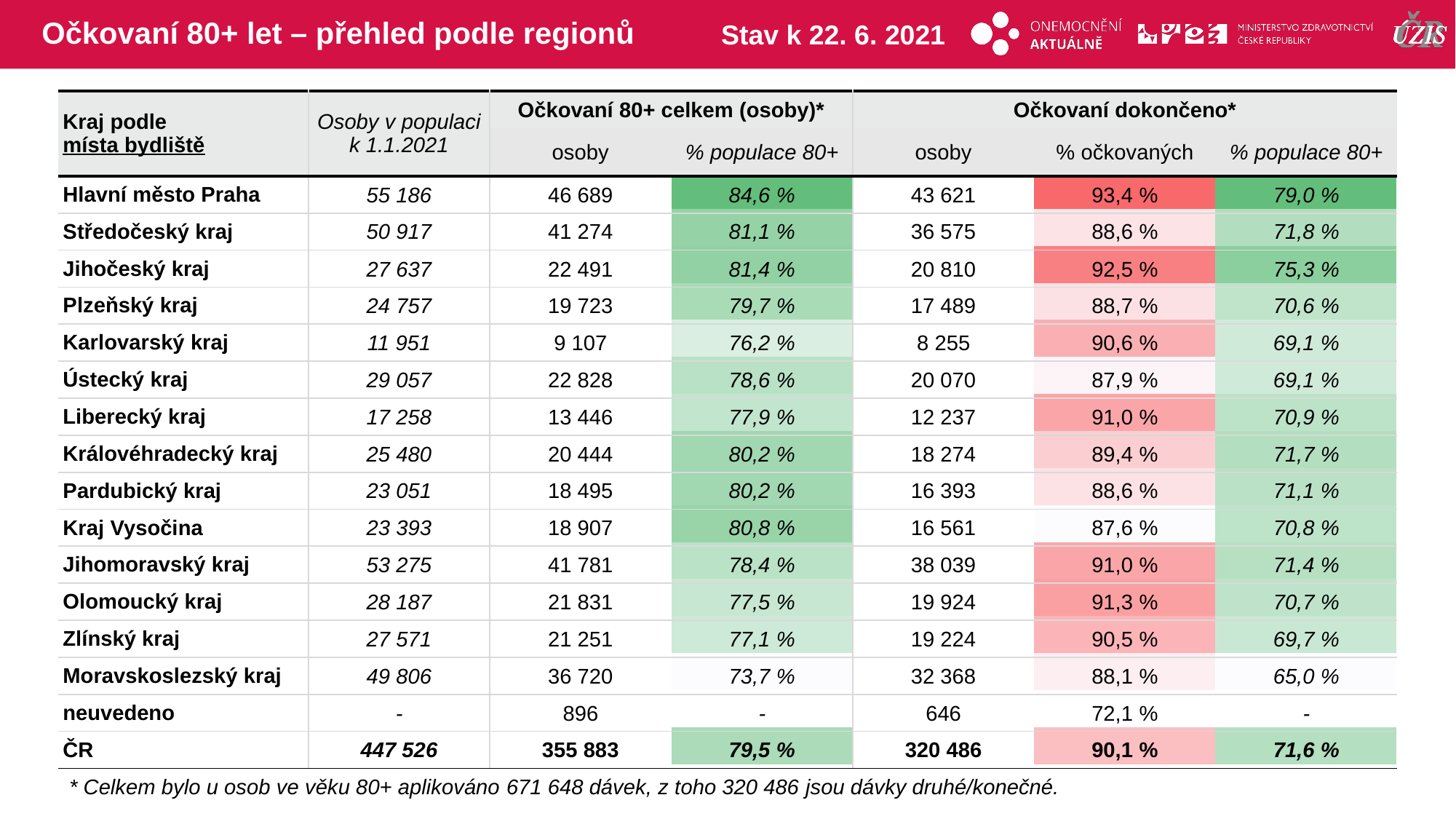

# Očkovaní 80+ let – přehled podle regionů
Stav k 22. 6. 2021
| Kraj podle místa bydliště | Osoby v populaci k 1.1.2021 | Očkovaní 80+ celkem (osoby)\* |  | Očkovaní dokončeno\* |  |  |
| --- | --- | --- | --- | --- | --- | --- |
|  |  | osoby | % populace 80+ | osoby | % očkovaných | % populace 80+ |
| Hlavní město Praha | 55 186 | 46 689 | 84,6 % | 43 621 | 93,4 % | 79,0 % |
| Středočeský kraj | 50 917 | 41 274 | 81,1 % | 36 575 | 88,6 % | 71,8 % |
| Jihočeský kraj | 27 637 | 22 491 | 81,4 % | 20 810 | 92,5 % | 75,3 % |
| Plzeňský kraj | 24 757 | 19 723 | 79,7 % | 17 489 | 88,7 % | 70,6 % |
| Karlovarský kraj | 11 951 | 9 107 | 76,2 % | 8 255 | 90,6 % | 69,1 % |
| Ústecký kraj | 29 057 | 22 828 | 78,6 % | 20 070 | 87,9 % | 69,1 % |
| Liberecký kraj | 17 258 | 13 446 | 77,9 % | 12 237 | 91,0 % | 70,9 % |
| Královéhradecký kraj | 25 480 | 20 444 | 80,2 % | 18 274 | 89,4 % | 71,7 % |
| Pardubický kraj | 23 051 | 18 495 | 80,2 % | 16 393 | 88,6 % | 71,1 % |
| Kraj Vysočina | 23 393 | 18 907 | 80,8 % | 16 561 | 87,6 % | 70,8 % |
| Jihomoravský kraj | 53 275 | 41 781 | 78,4 % | 38 039 | 91,0 % | 71,4 % |
| Olomoucký kraj | 28 187 | 21 831 | 77,5 % | 19 924 | 91,3 % | 70,7 % |
| Zlínský kraj | 27 571 | 21 251 | 77,1 % | 19 224 | 90,5 % | 69,7 % |
| Moravskoslezský kraj | 49 806 | 36 720 | 73,7 % | 32 368 | 88,1 % | 65,0 % |
| neuvedeno | - | 896 | - | 646 | 72,1 % | - |
| ČR | 447 526 | 355 883 | 79,5 % | 320 486 | 90,1 % | 71,6 % |
|  |  |  |  |  |  |
| --- | --- | --- | --- | --- | --- |
|  |  |  |  |  |  |
|  |  |  |  |  |  |
|  |  |  |  |  |  |
|  |  |  |  |  |  |
|  |  |  |  |  |  |
|  |  |  |  |  |  |
|  |  |  |  |  |  |
|  |  |  |  |  |  |
|  |  |  |  |  |  |
|  |  |  |  |  |  |
|  |  |  |  |  |  |
|  |  |  |  |  |  |
|  |  |  |  |  |  |
|  |  |  |  |  |  |
|  |  |  |  |  |  |
* Celkem bylo u osob ve věku 80+ aplikováno 671 648 dávek, z toho 320 486 jsou dávky druhé/konečné.